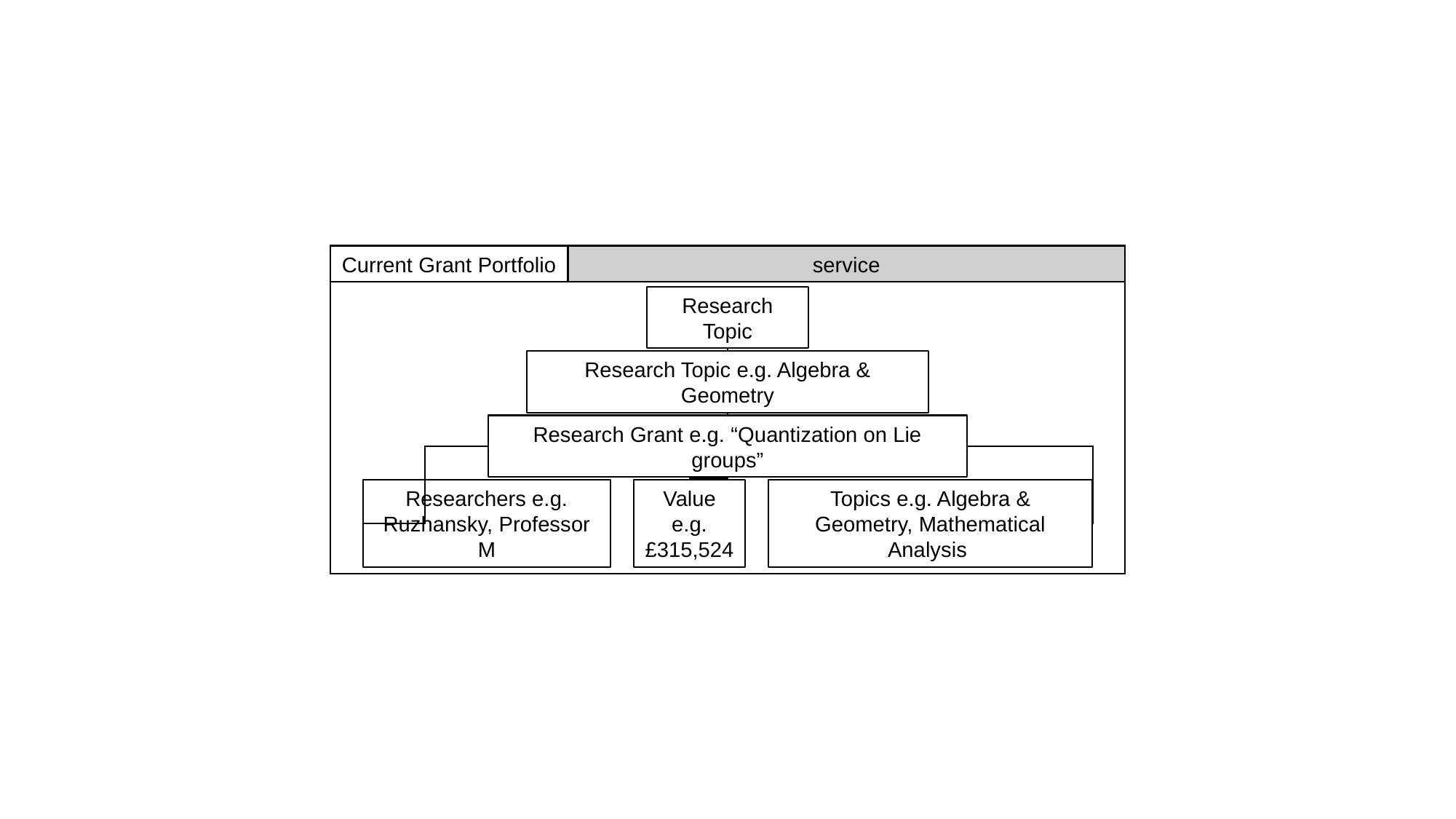

Current Grant Portfolio
service

Research Topic
Research Topic e.g. Algebra & Geometry
Research Grant e.g. “Quantization on Lie groups”
Researchers e.g. Ruzhansky, Professor M
Value e.g. £315,524
Topics e.g. Algebra & Geometry, Mathematical Analysis